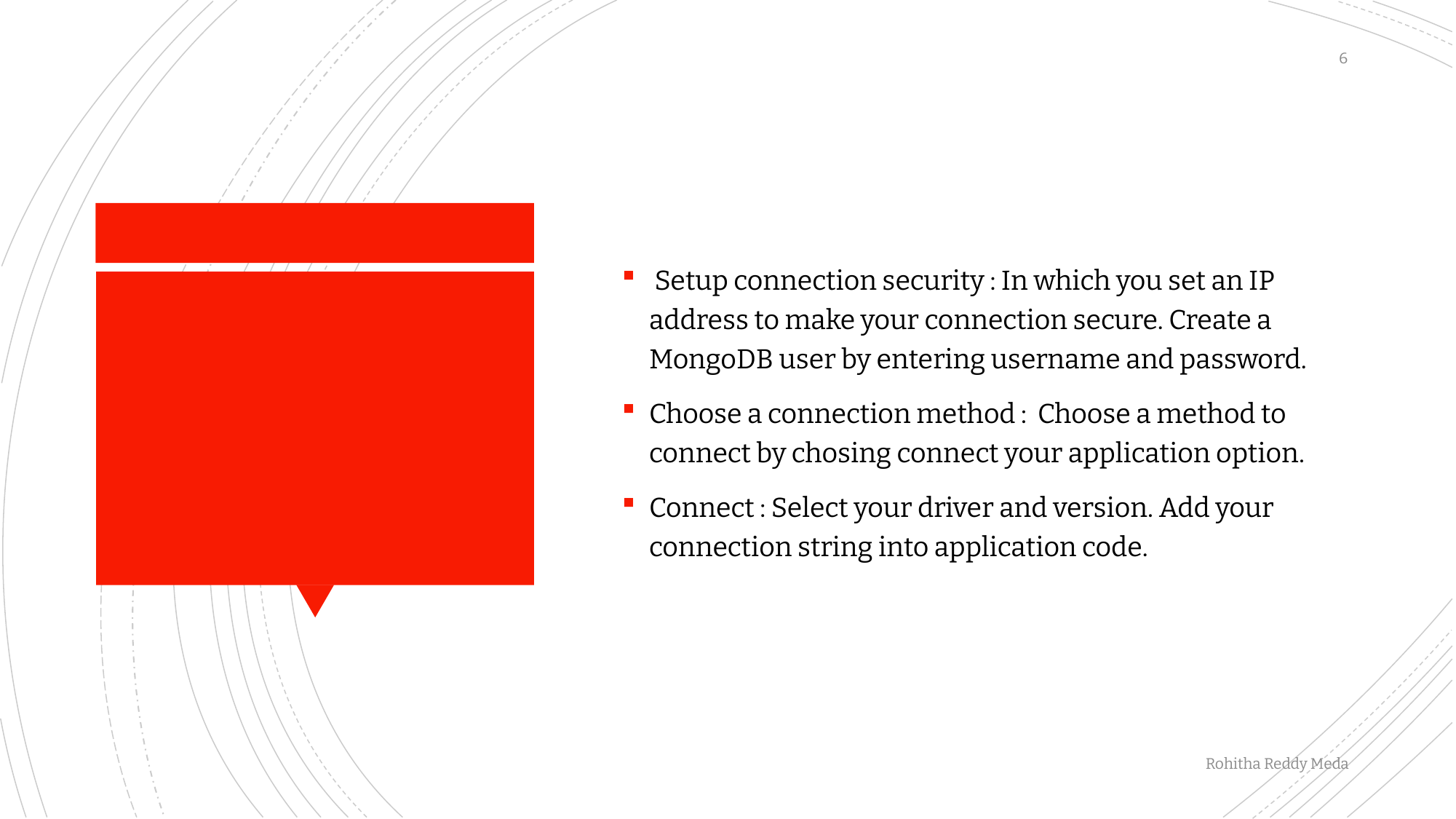

6
 Setup connection security : In which you set an IP address to make your connection secure. Create a MongoDB user by entering username and password.
Choose a connection method :  Choose a method to connect by chosing connect your application option.
Connect : Select your driver and version. Add your connection string into application code.
#
Rohitha Reddy Meda